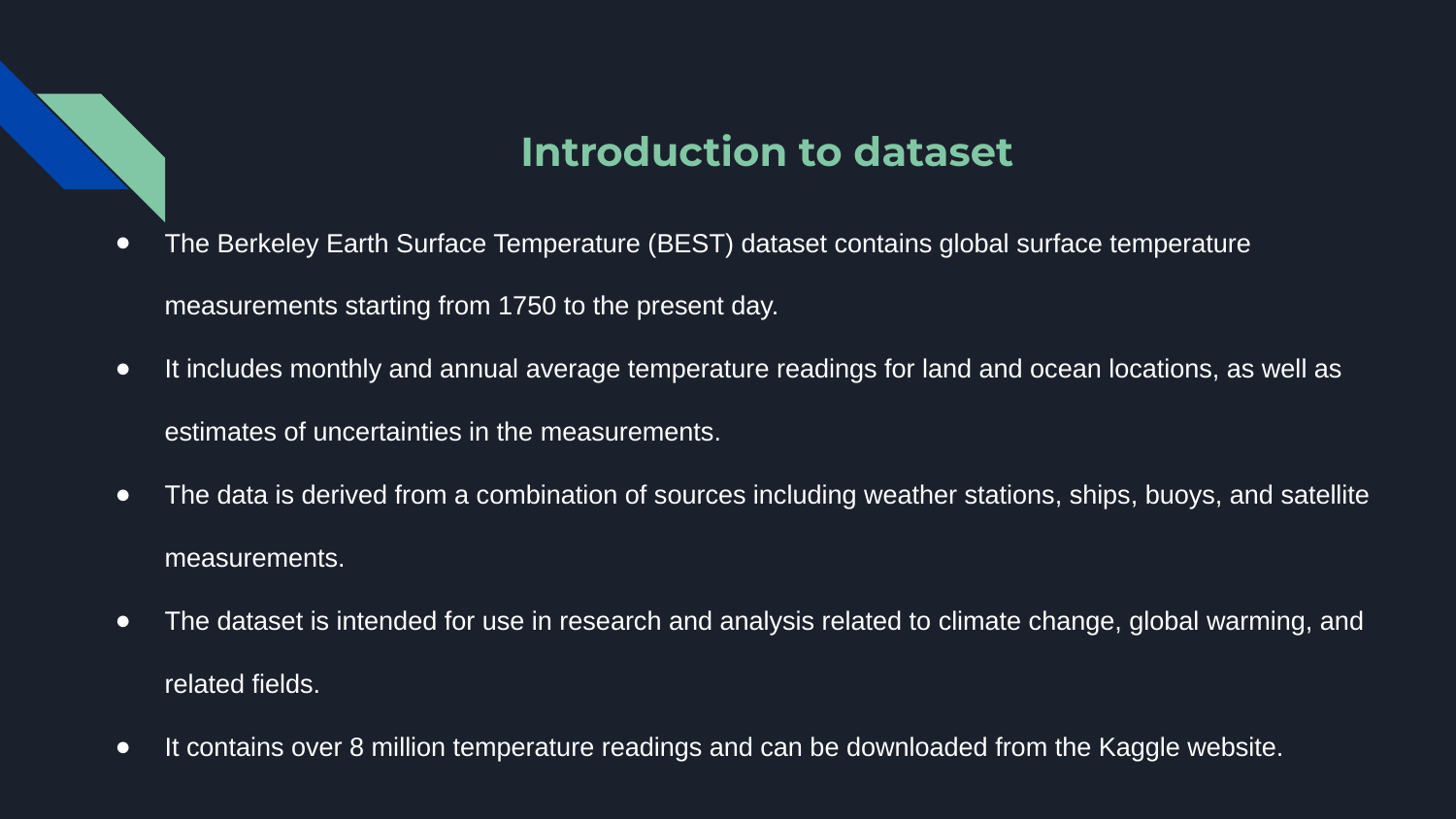

# Introduction to dataset
The Berkeley Earth Surface Temperature (BEST) dataset contains global surface temperature measurements starting from 1750 to the present day.
It includes monthly and annual average temperature readings for land and ocean locations, as well as estimates of uncertainties in the measurements.
The data is derived from a combination of sources including weather stations, ships, buoys, and satellite measurements.
The dataset is intended for use in research and analysis related to climate change, global warming, and related fields.
It contains over 8 million temperature readings and can be downloaded from the Kaggle website.